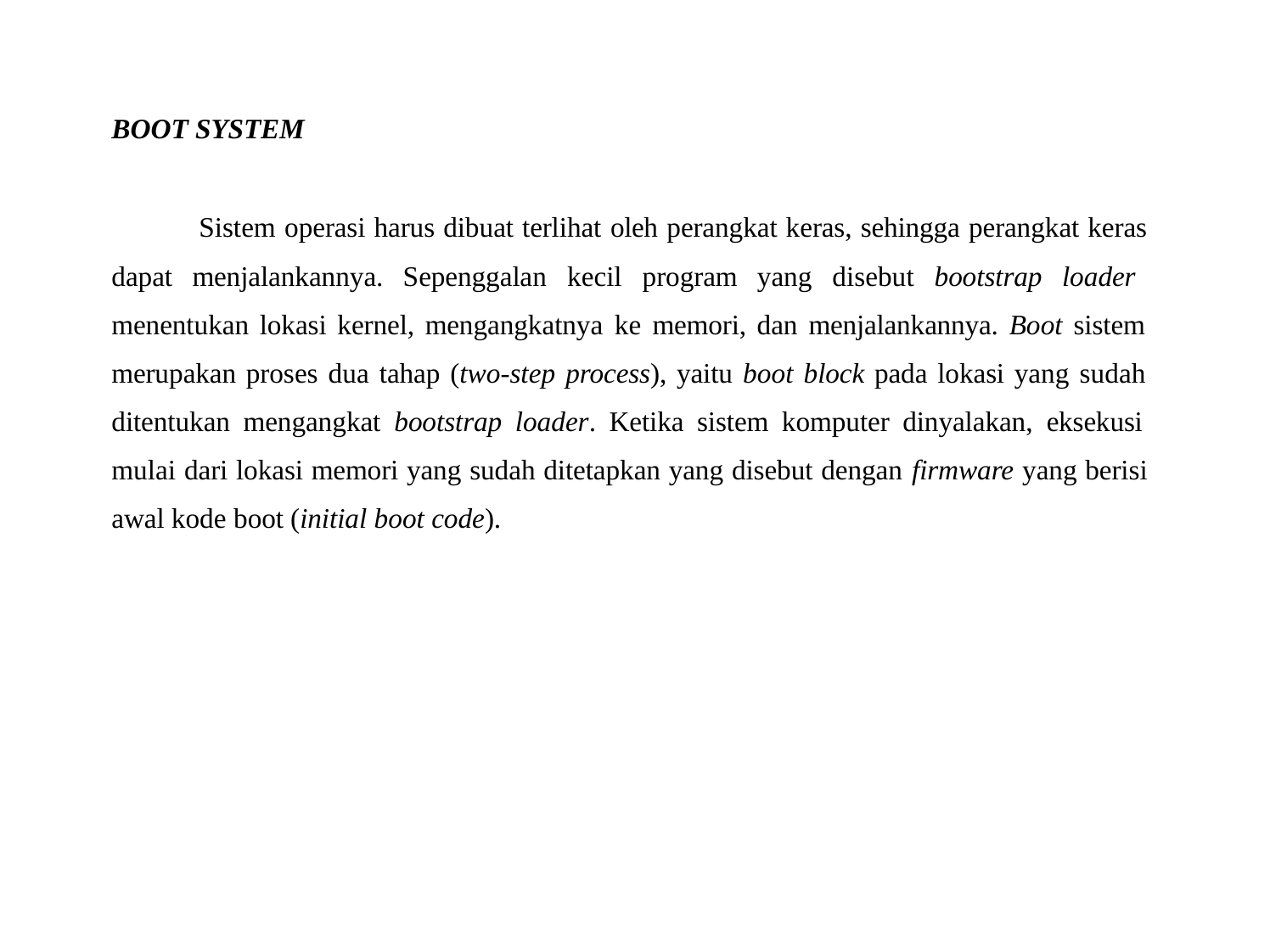

BOOT SYSTEM

Sistem operasi harus dibuat terlihat oleh perangkat keras, sehingga perangkat keras  dapat menjalankannya. Sepenggalan kecil program yang disebut bootstrap loader  menentukan lokasi kernel, mengangkatnya ke memori, dan menjalankannya. Boot sistem  merupakan proses dua tahap (two-step process), yaitu boot block pada lokasi yang sudah  ditentukan mengangkat bootstrap loader. Ketika sistem komputer dinyalakan, eksekusi  mulai dari lokasi memori yang sudah ditetapkan yang disebut dengan firmware yang berisi  awal kode boot (initial boot code).